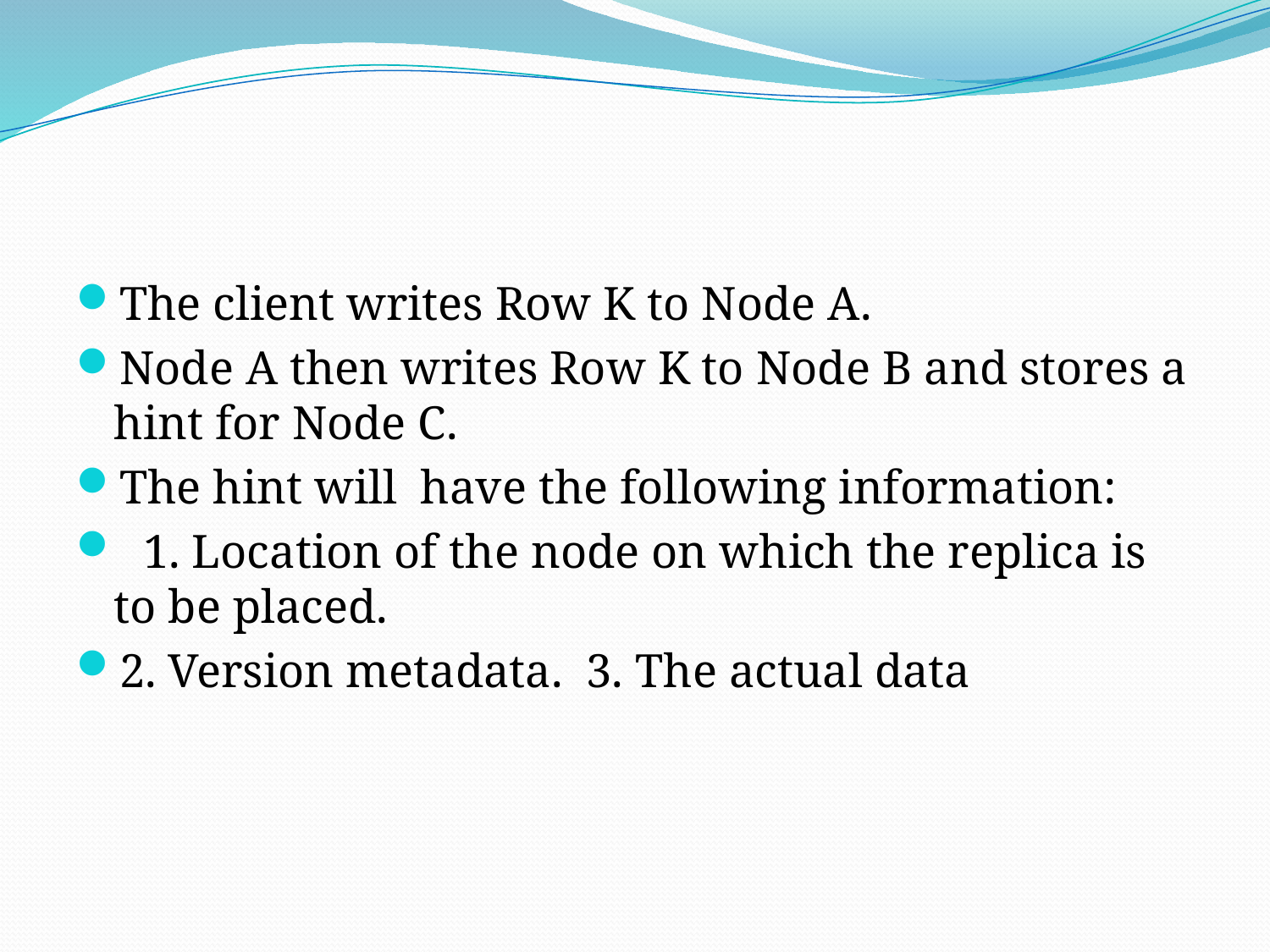

#
The client writes Row K to Node A.
Node A then writes Row K to Node B and stores a hint for Node C.
The hint will  have the following information:
  1. Location of the node on which the replica is to be placed.
2. Version metadata.  3. The actual data